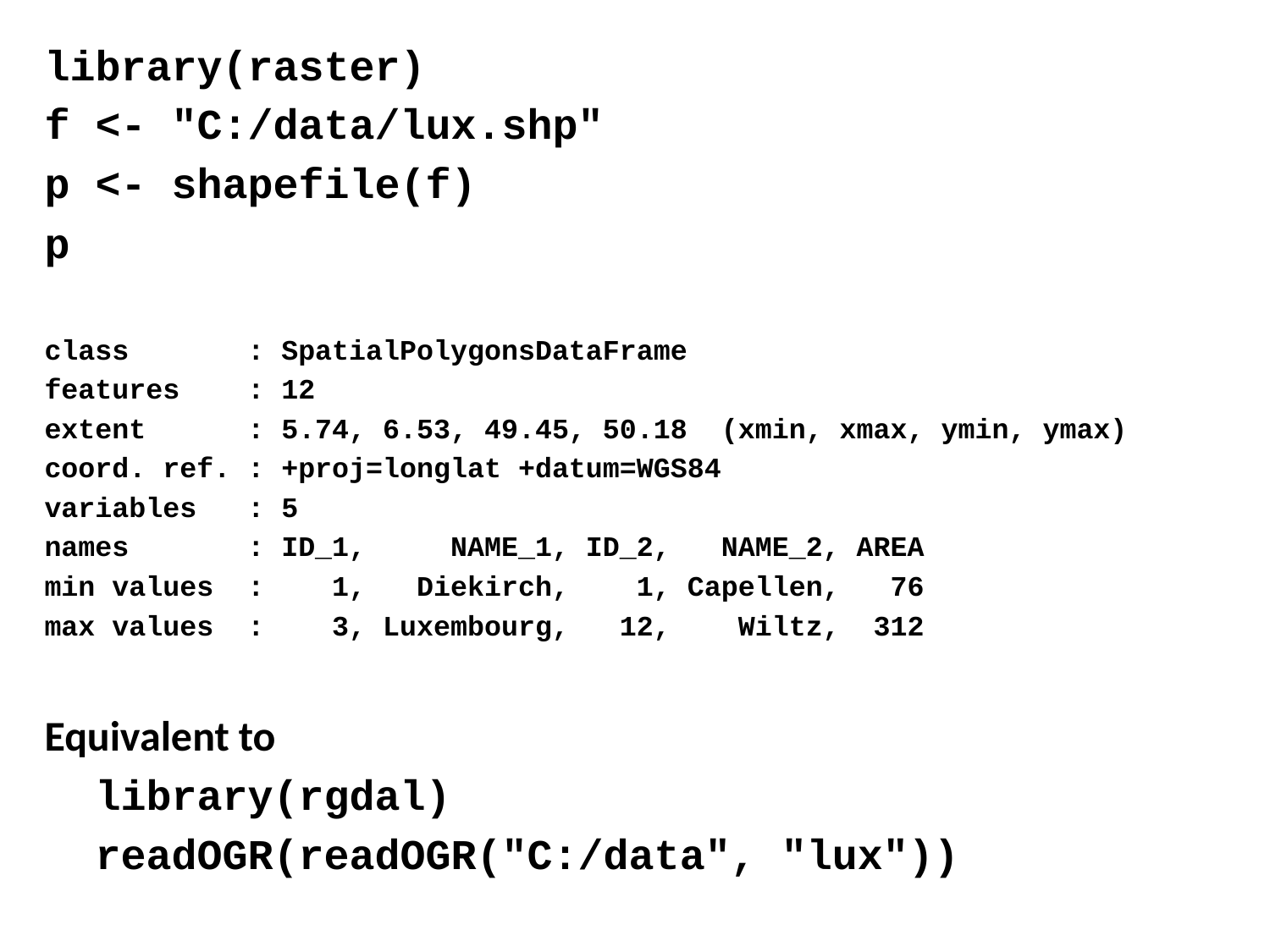

library(raster)
f <- "C:/data/lux.shp"
p <- shapefile(f)
p

class       : SpatialPolygonsDataFrame
features    : 12
extent      : 5.74, 6.53, 49.45, 50.18  (xmin, xmax, ymin, ymax)
coord. ref. : +proj=longlat +datum=WGS84
variables   : 5
names       : ID_1,     NAME_1, ID_2,   NAME_2, AREA
min values  :    1,   Diekirch,    1, Capellen,   76
max values  :    3, Luxembourg,   12,    Wiltz,  312

Equivalent to
  library(rgdal)
  readOGR(readOGR("C:/data", "lux"))